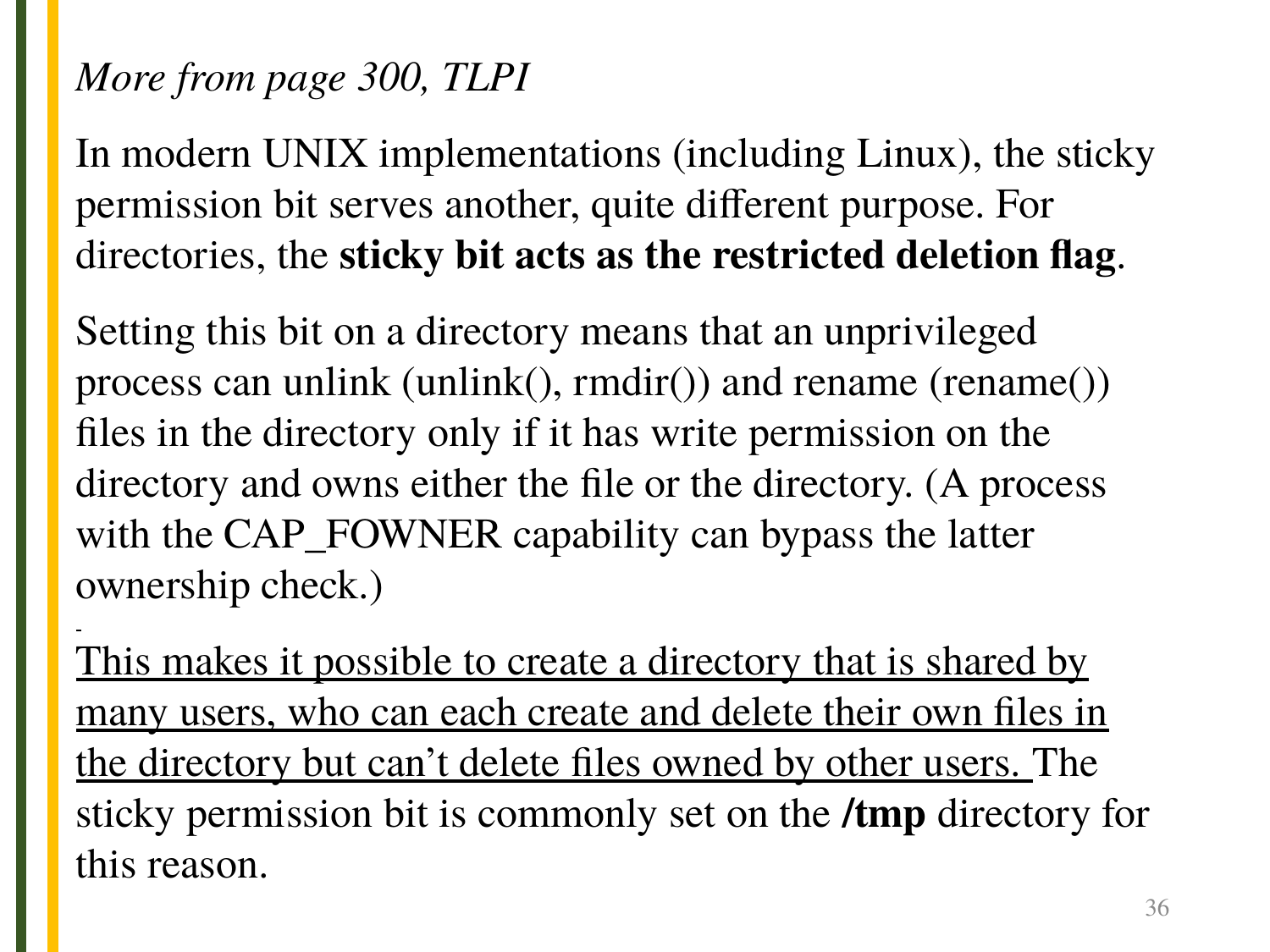

More from page 300, TLPI

In modern UNIX implementations (including Linux), the sticky permission bit serves another, quite different purpose. For directories, the sticky bit acts as the restricted deletion flag.

Setting this bit on a directory means that an unprivileged process can unlink (unlink(), rmdir()) and rename (rename()) files in the directory only if it has write permission on the directory and owns either the file or the directory. (A process with the CAP_FOWNER capability can bypass the latter ownership check.)

This makes it possible to create a directory that is shared by many users, who can each create and delete their own files in the directory but can’t delete files owned by other users. The sticky permission bit is commonly set on the /tmp directory for this reason.
36